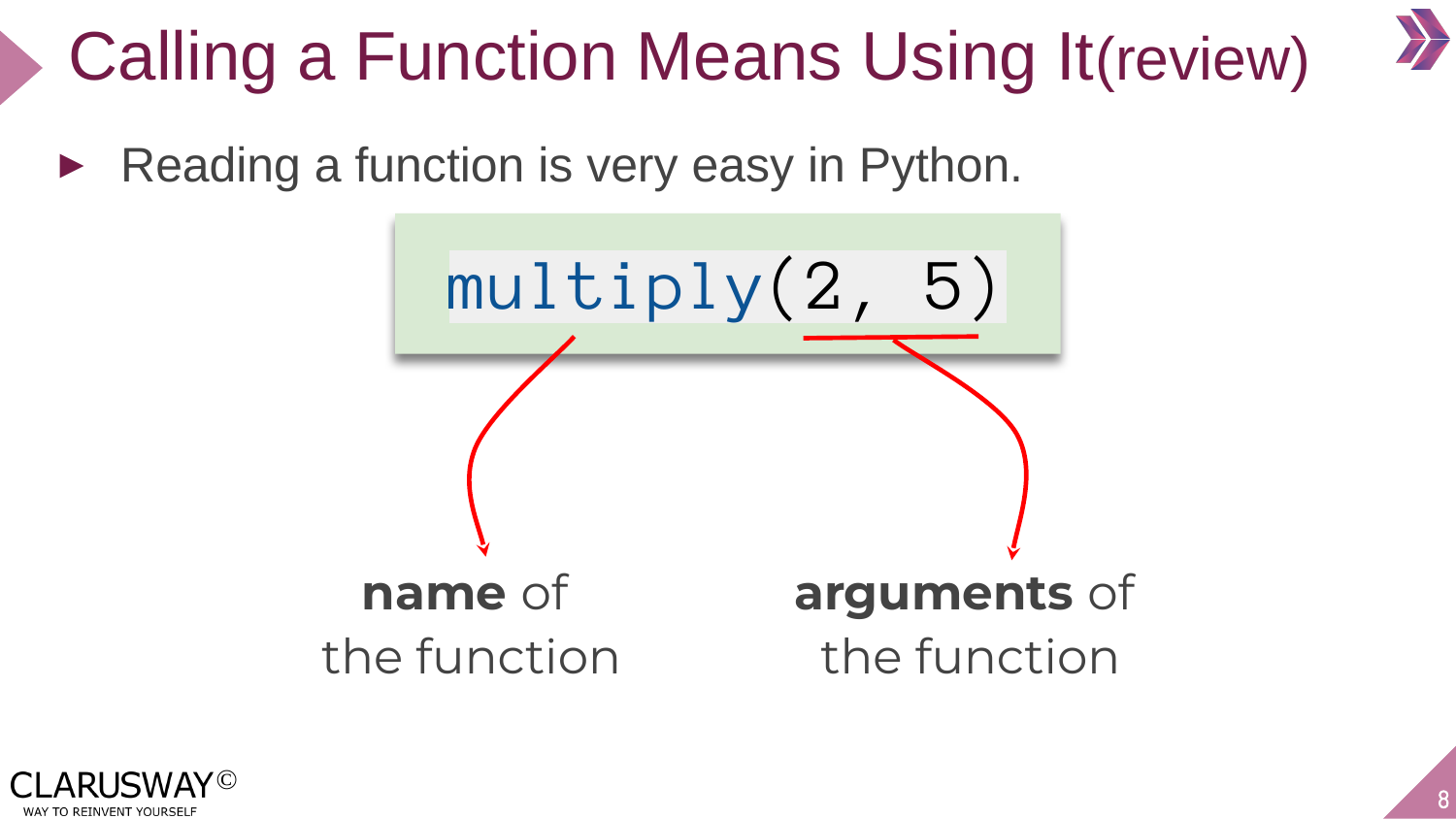

Calling a Function Means Using It(review)
Reading a function is very easy in Python.
multiply(2, 5)

name of
the function
arguments of
the function
8